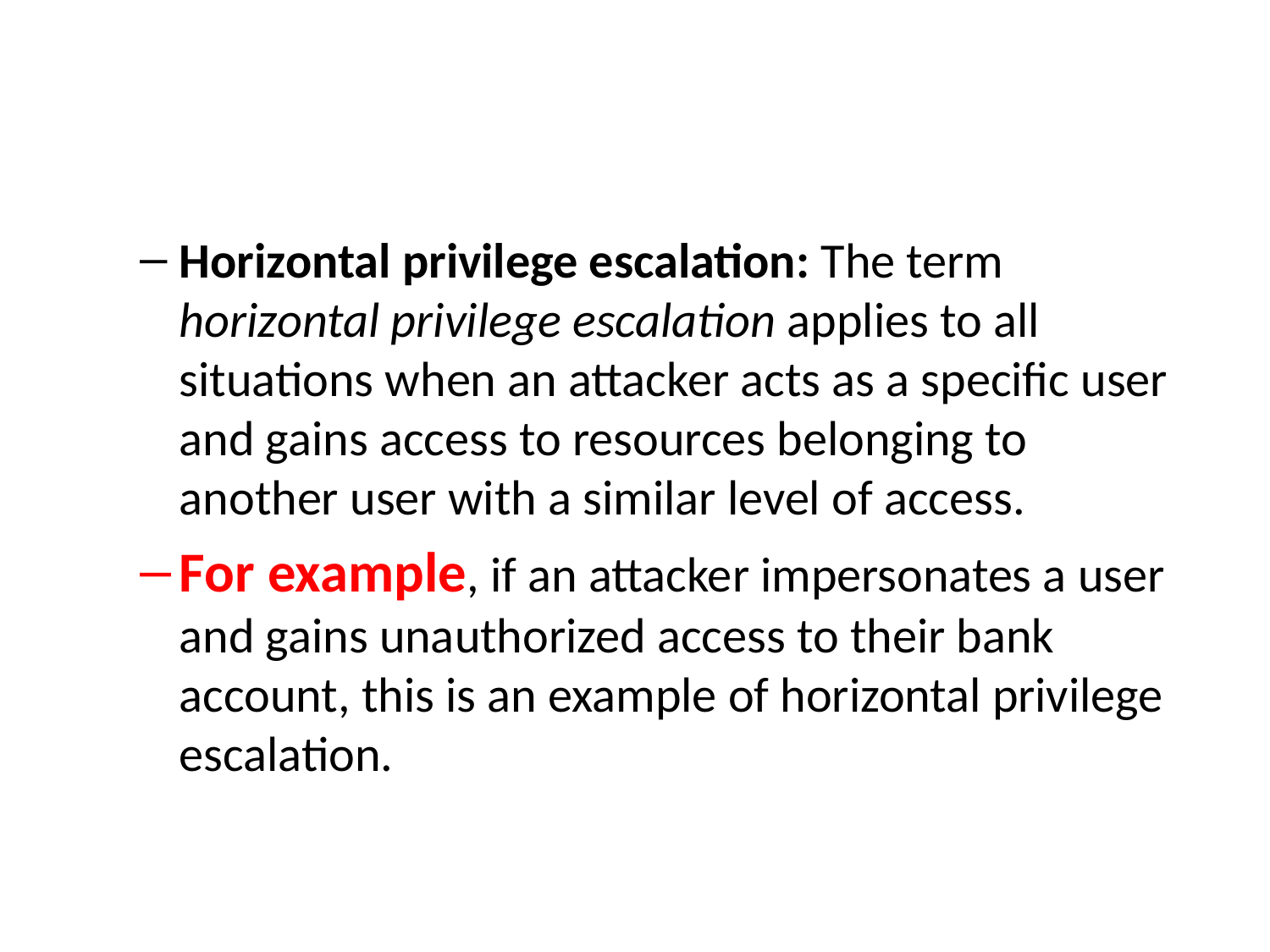

#
Horizontal privilege escalation: The term horizontal privilege escalation applies to all situations when an attacker acts as a specific user and gains access to resources belonging to another user with a similar level of access.
For example, if an attacker impersonates a user and gains unauthorized access to their bank account, this is an example of horizontal privilege escalation.